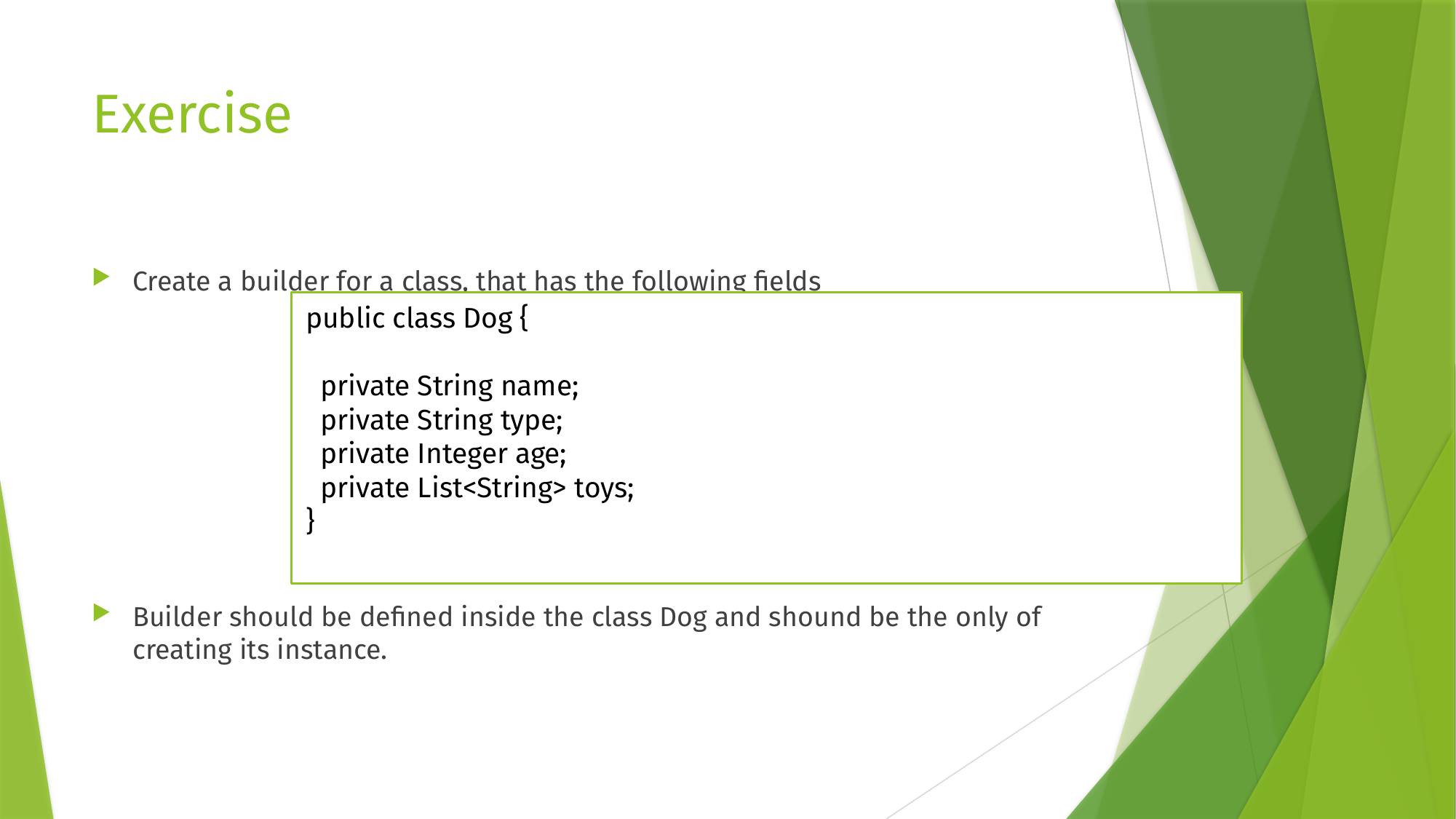

# Exercise
Create a builder for a class, that has the following fields

Builder should be defined inside the class Dog and shound be the only of creating its instance.
public class Dog {

  private String name;
  private String type;
  private Integer age;
  private List<String> toys;
}
}